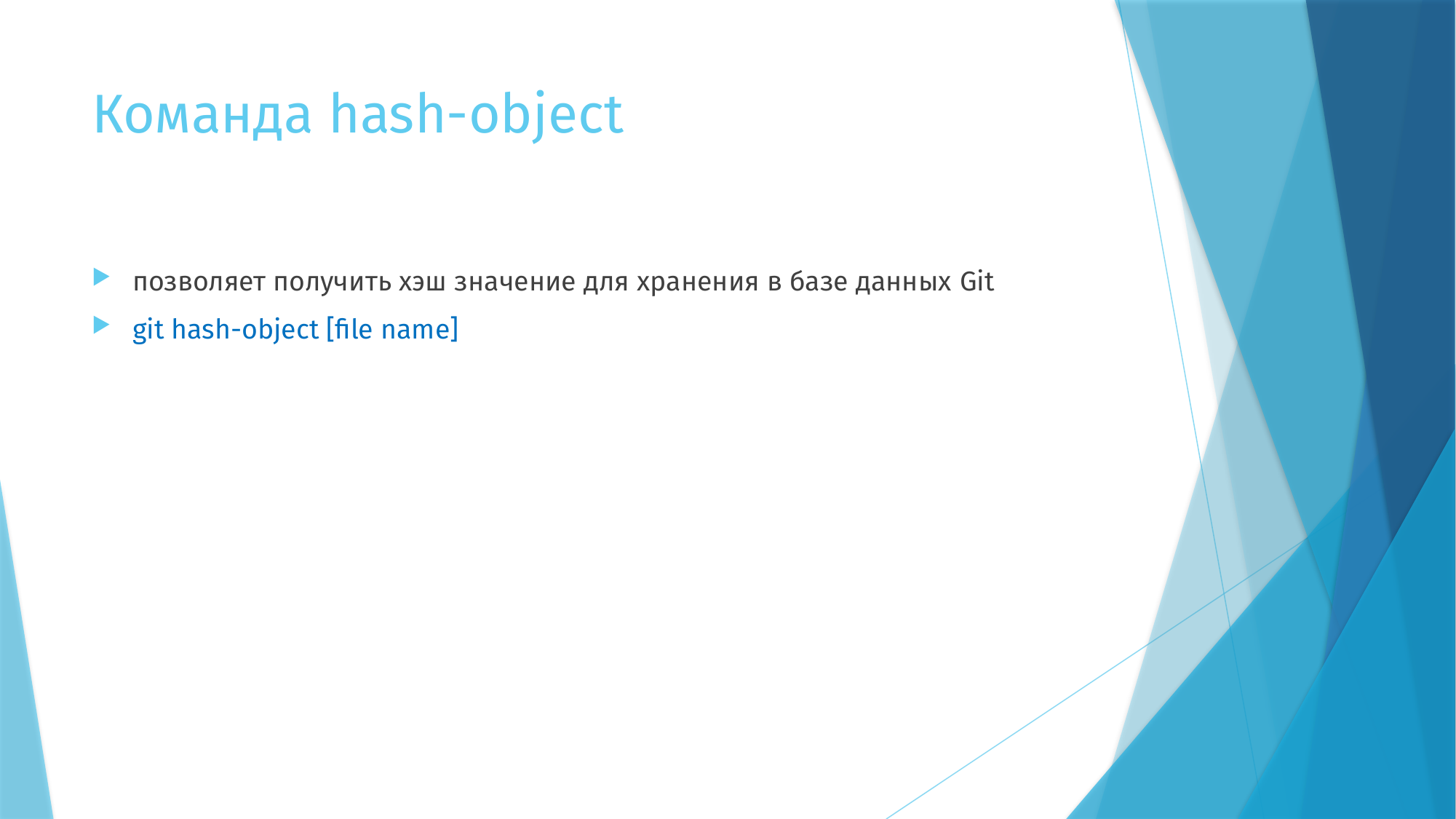

# Команда hash-object
позволяет получить хэш значение для хранения в базе данных Git
git hash-object [file name]